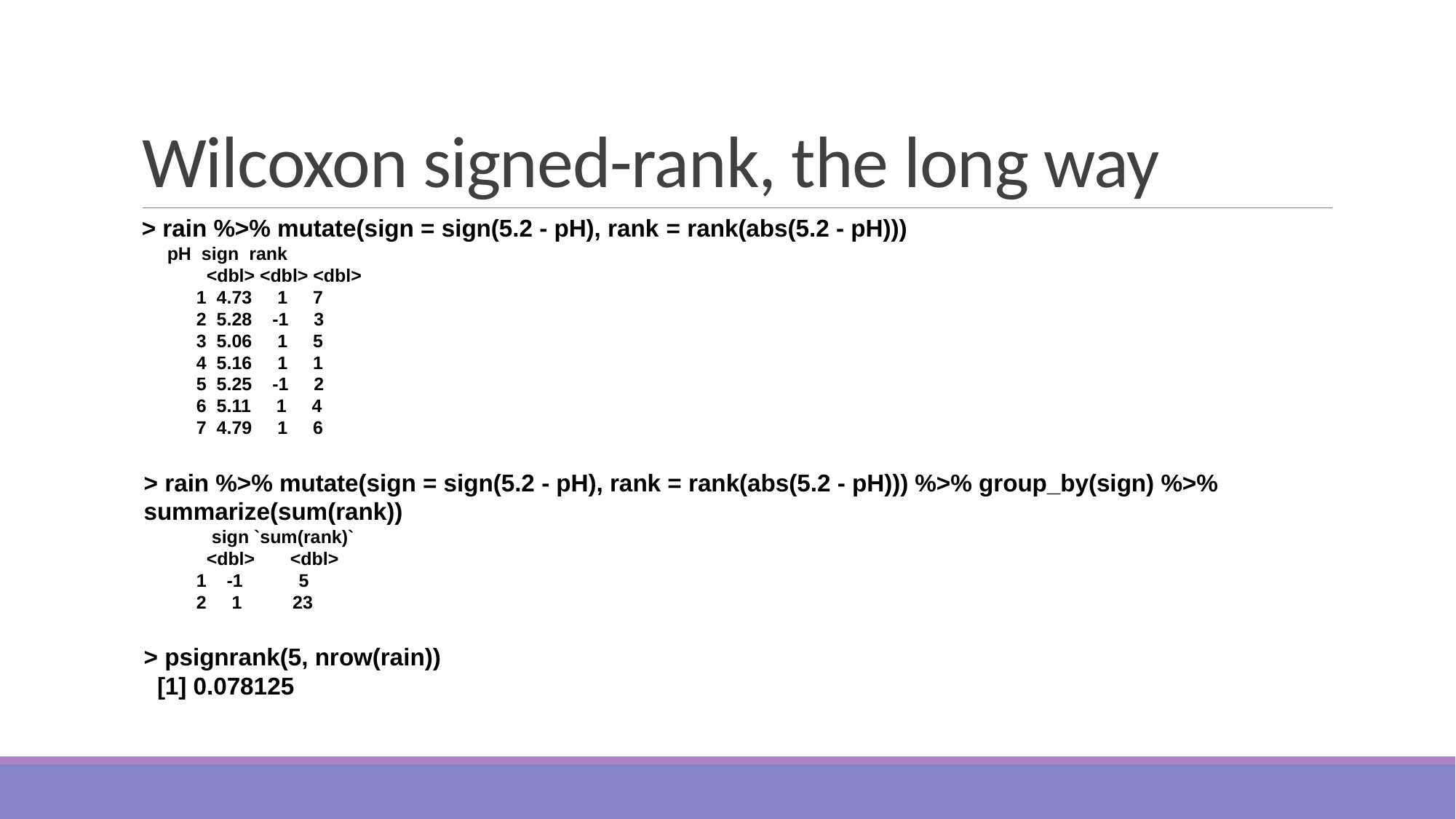

# Wilcoxon signed-rank, the long way
> rain %>% mutate(sign = sign(5.2 - pH), rank = rank(abs(5.2 - pH)))
     pH  sign  rank
  <dbl> <dbl> <dbl>
1  4.73     1     7
2  5.28    -1     3
3  5.06     1     5
4  5.16     1     1
5  5.25    -1     2
6  5.11     1     4
7  4.79     1     6

> rain %>% mutate(sign = sign(5.2 - pH), rank = rank(abs(5.2 - pH))) %>% group_by(sign) %>% summarize(sum(rank))
   sign `sum(rank)`
  <dbl>       <dbl>
1    -1           5
2     1          23

> psignrank(5, nrow(rain))
  [1] 0.078125